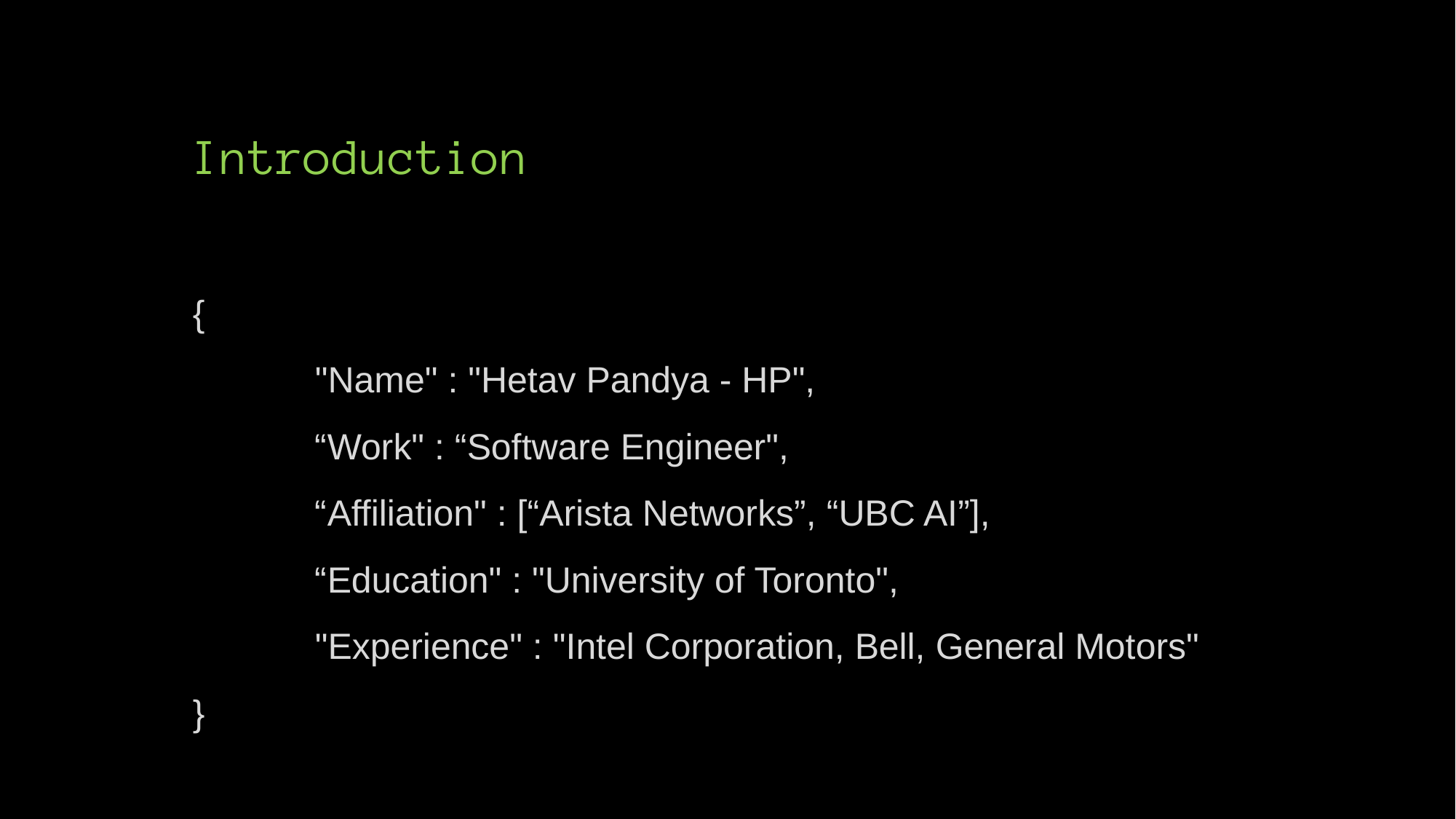

# Introduction

{
            "Name" : "Hetav Pandya - HP",
            “Work" : “Software Engineer",
            “Affiliation" : [“Arista Networks”, “UBC AI”],
            “Education" : "University of Toronto",
            "Experience" : "Intel Corporation, Bell, General Motors"
}